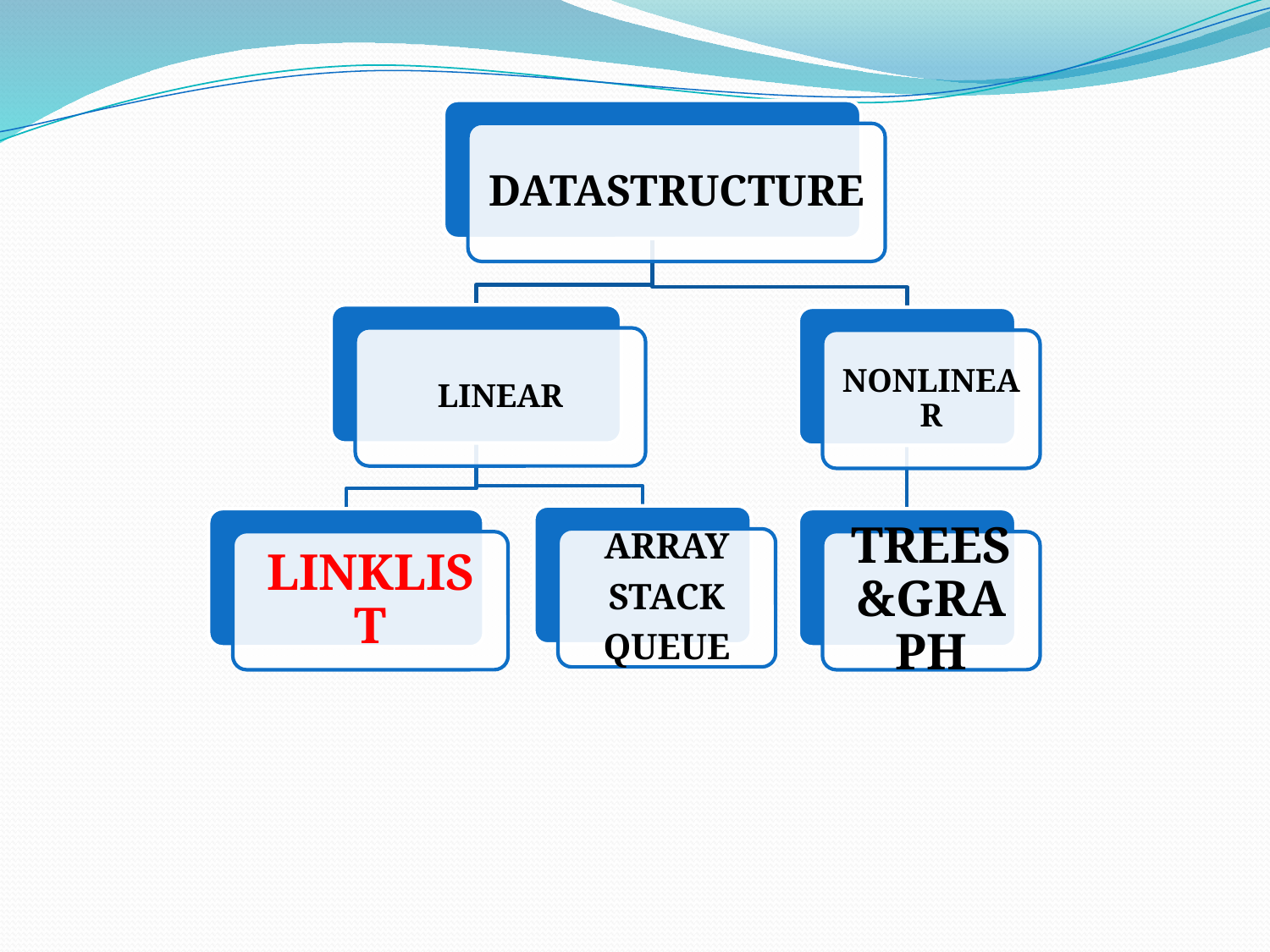

DATASTRUCTURE
LINEAR
LINKLIST
ARRAY
STACK
QUEUE
NONLINEAR
TREES&GRAPH